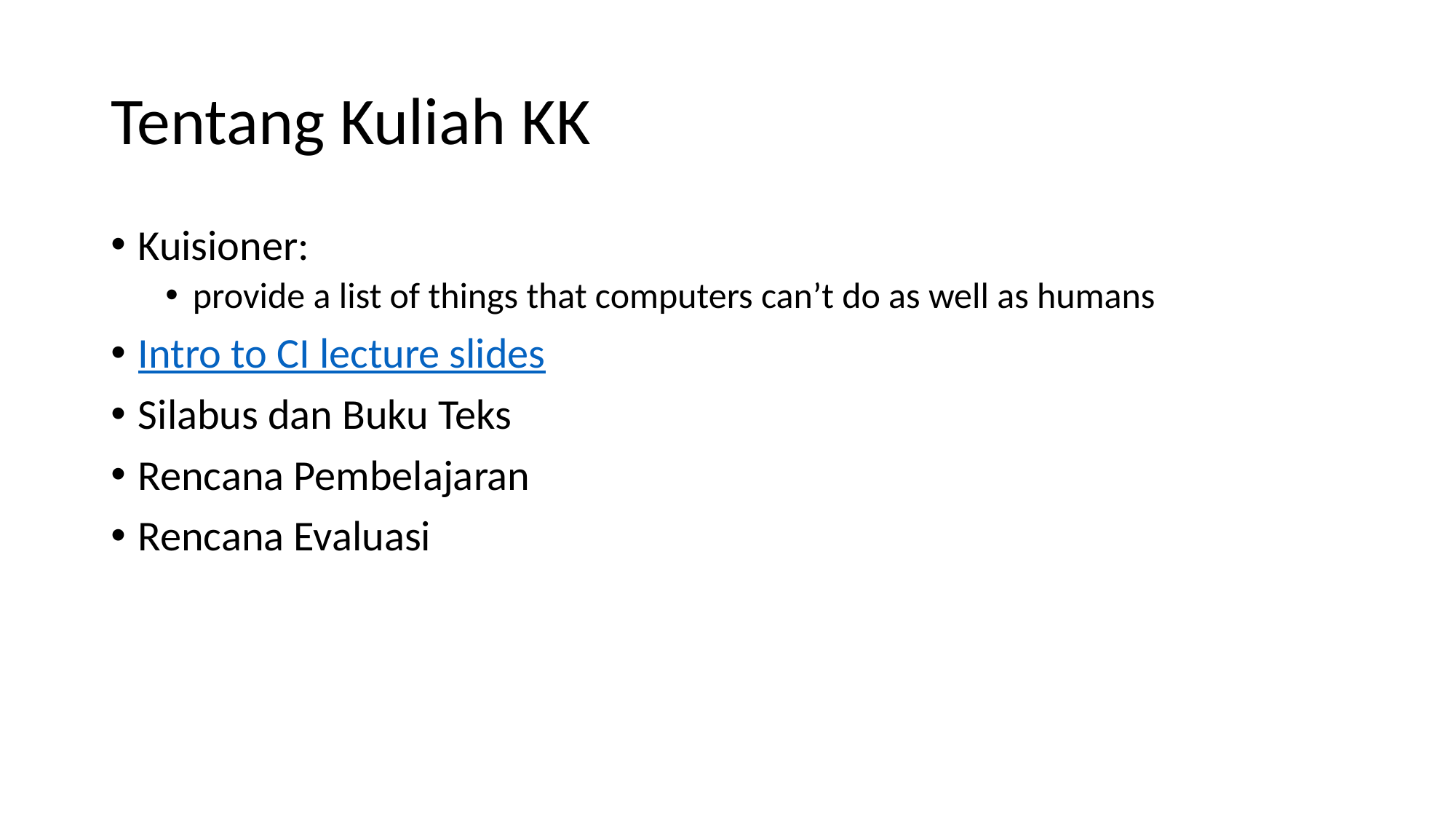

# Tentang Kuliah KK
Kuisioner:
provide a list of things that computers can’t do as well as humans
Intro to CI lecture slides
Silabus dan Buku Teks
Rencana Pembelajaran
Rencana Evaluasi